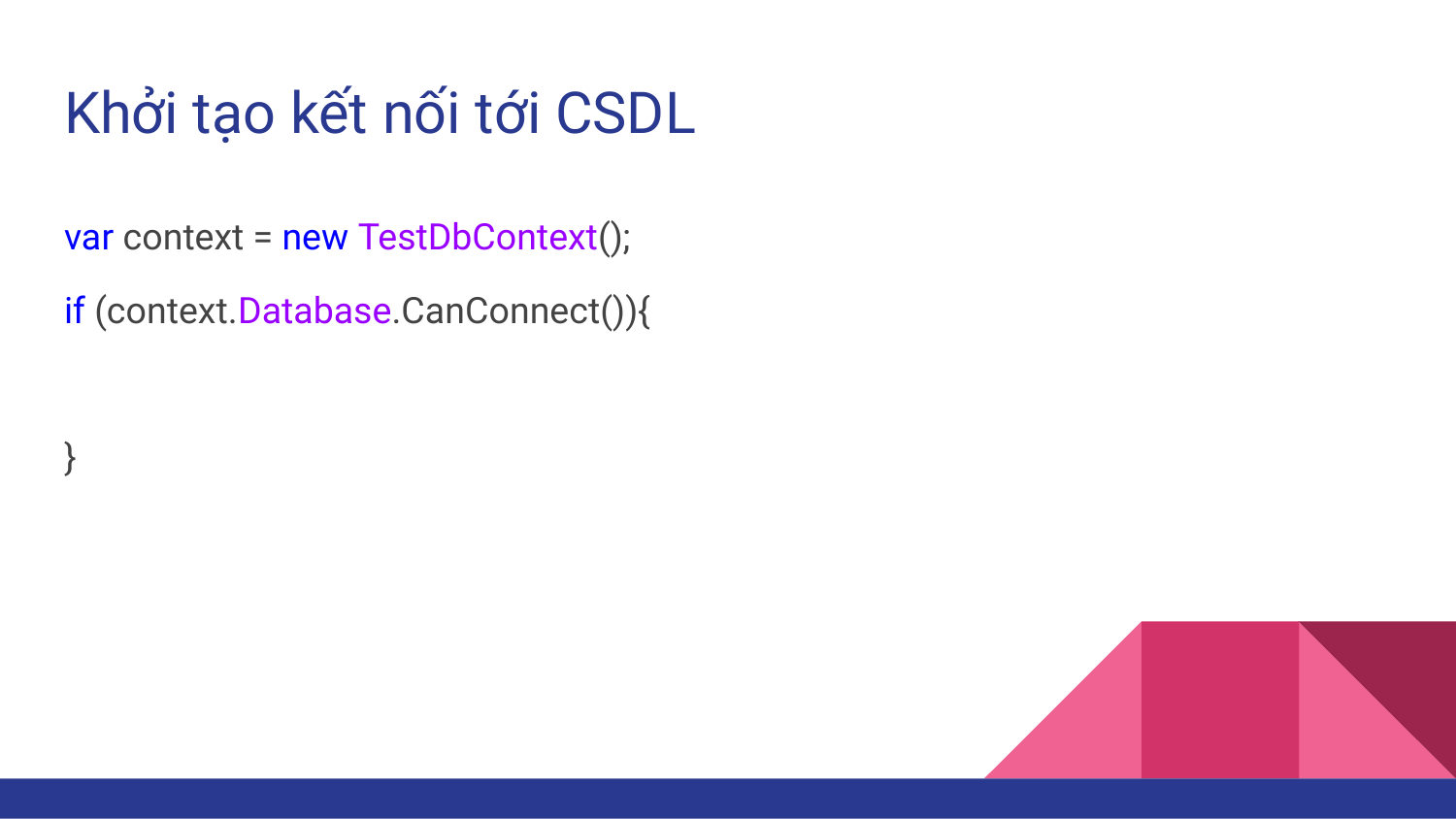

# Khởi tạo kết nối tới CSDL
var context = new TestDbContext();
if (context.Database.CanConnect()){

}